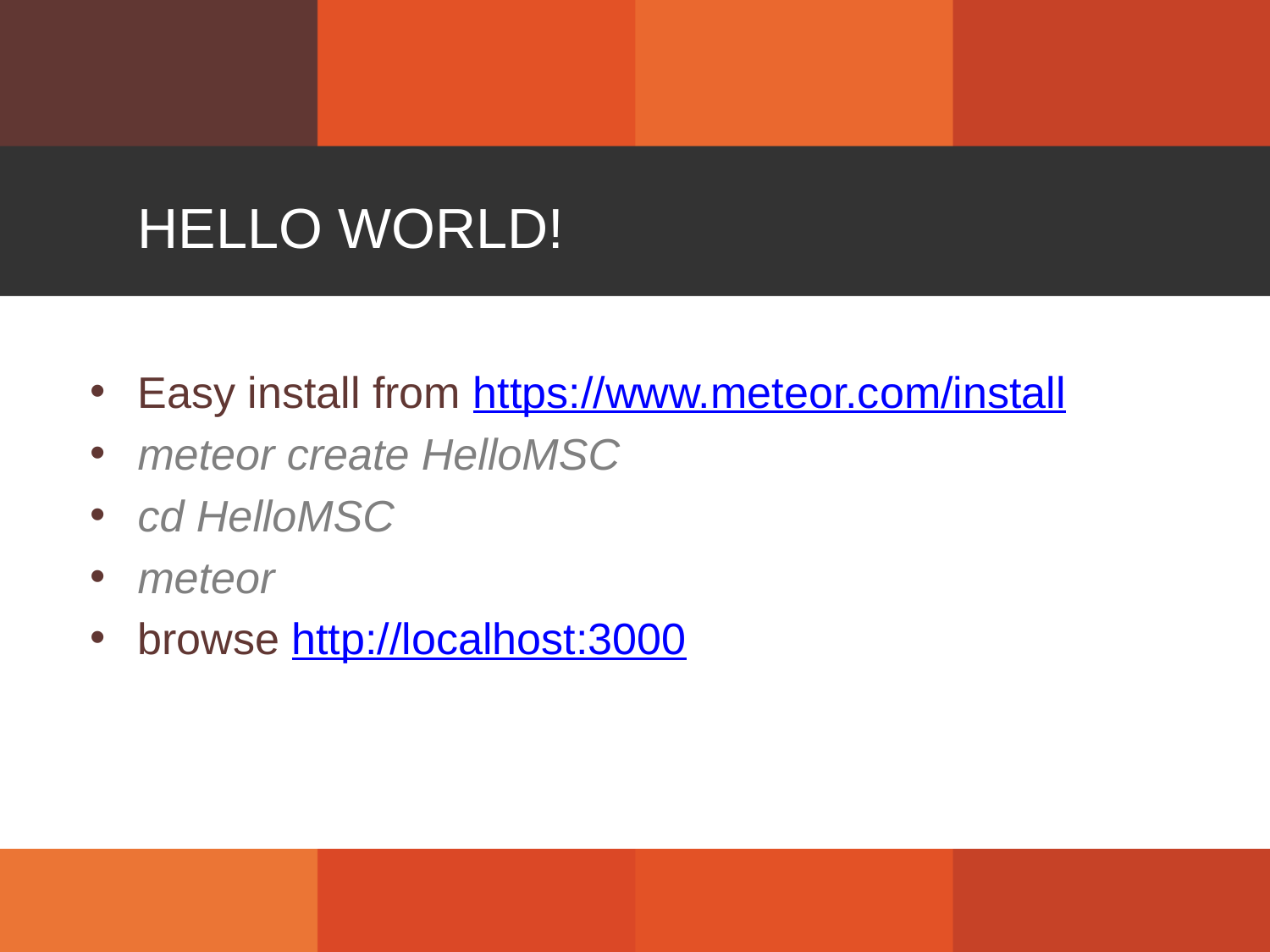

# Hello World!

Easy install from https://www.meteor.com/install
meteor create HelloMSC
cd HelloMSC
meteor
browse http://localhost:3000